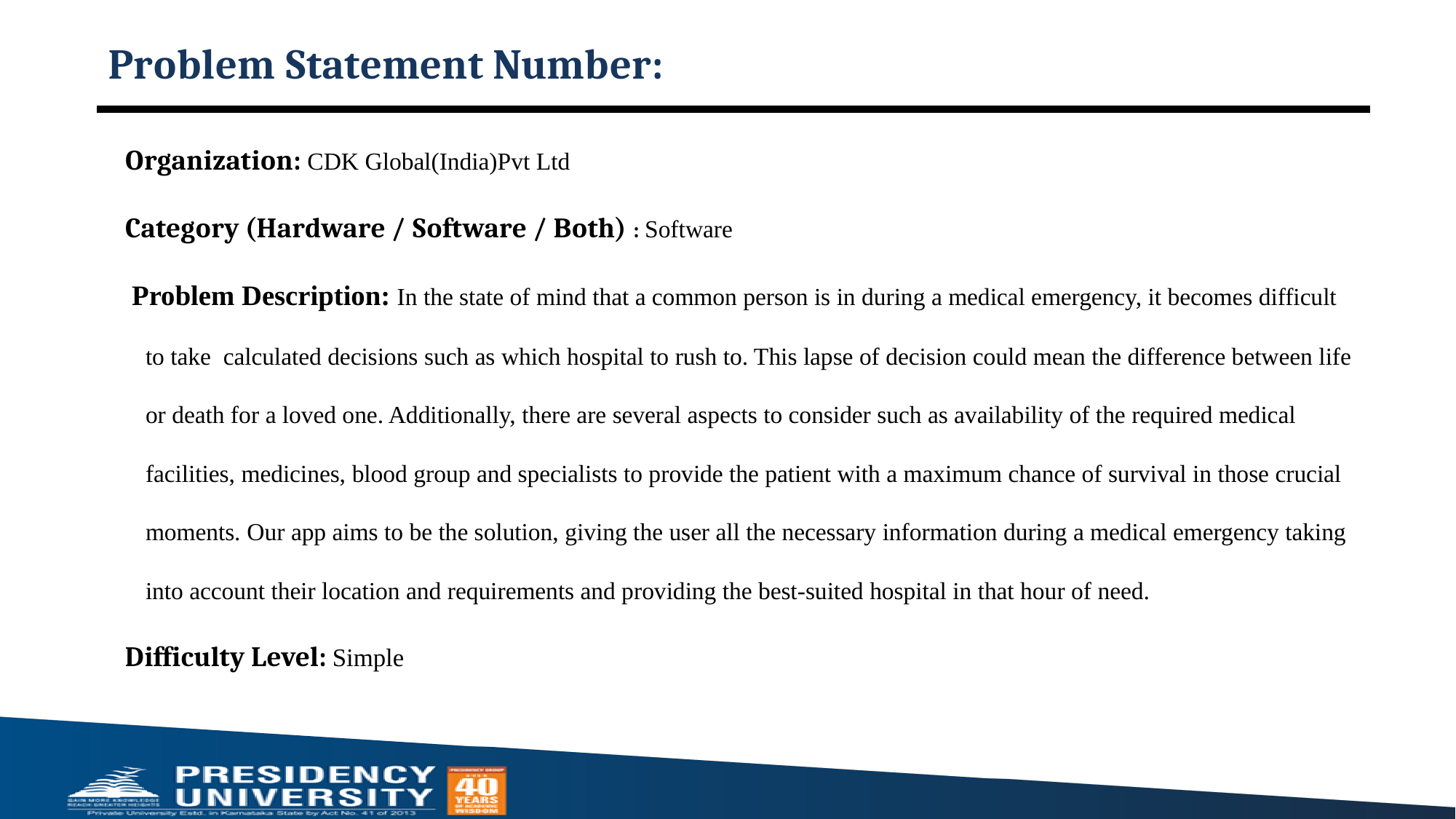

# Problem Statement Number:
Organization: CDK Global(India)Pvt Ltd
Category (Hardware / Software / Both) : Software
 Problem Description: In the state of mind that a common person is in during a medical emergency, it becomes difficult to take  calculated decisions such as which hospital to rush to. This lapse of decision could mean the difference between life or death for a loved one. Additionally, there are several aspects to consider such as availability of the required medical facilities, medicines, blood group and specialists to provide the patient with a maximum chance of survival in those crucial moments. Our app aims to be the solution, giving the user all the necessary information during a medical emergency taking into account their location and requirements and providing the best-suited hospital in that hour of need.
Difficulty Level: Simple